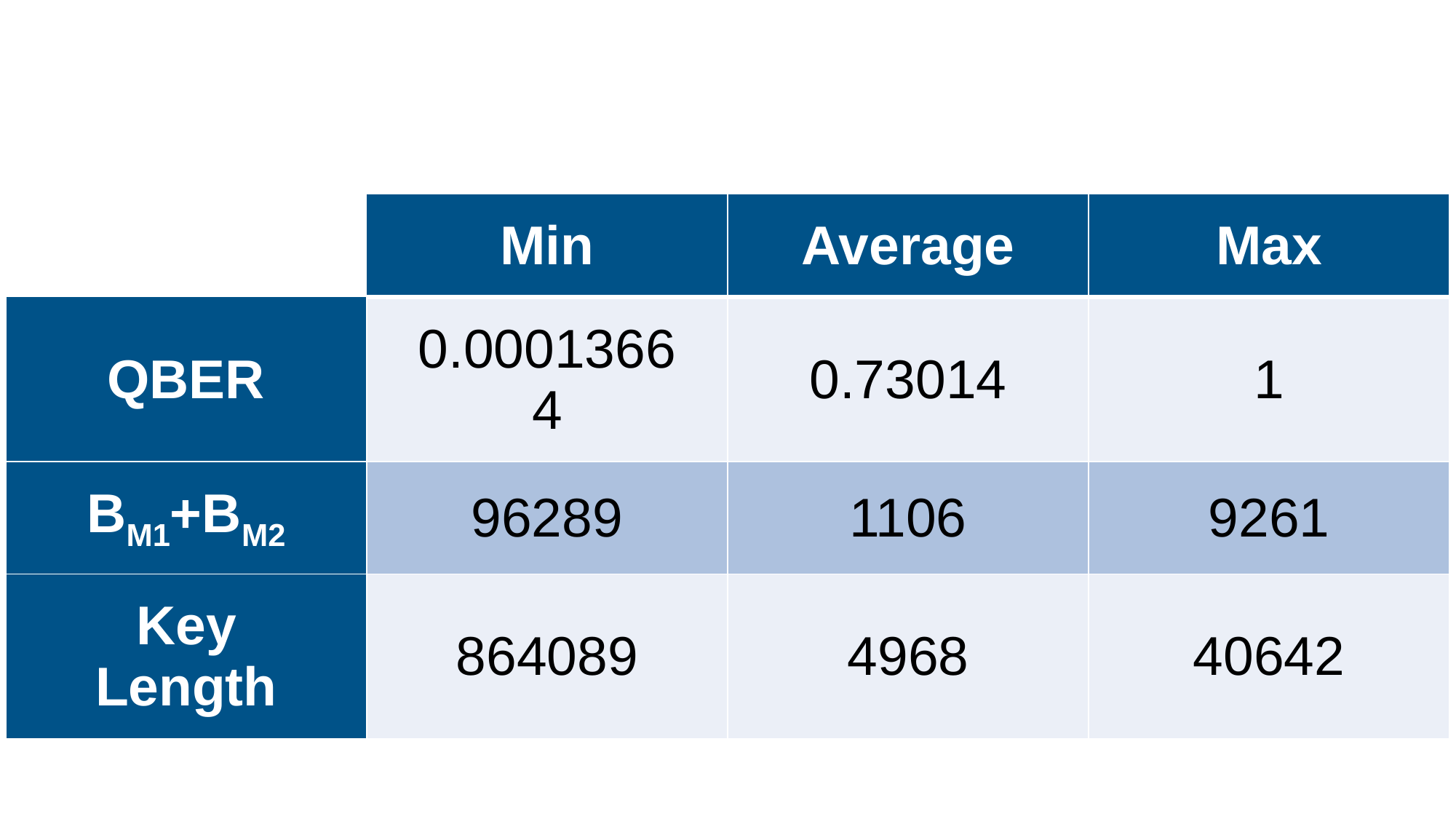

|  | Min | Average | Max |
| --- | --- | --- | --- |
| QBER | 0.00013664 | 0.73014 | 1 |
| BM1+BM2 | 96289 | 1106 | 9261 |
| Key Length | 864089 | 4968 | 40642 |